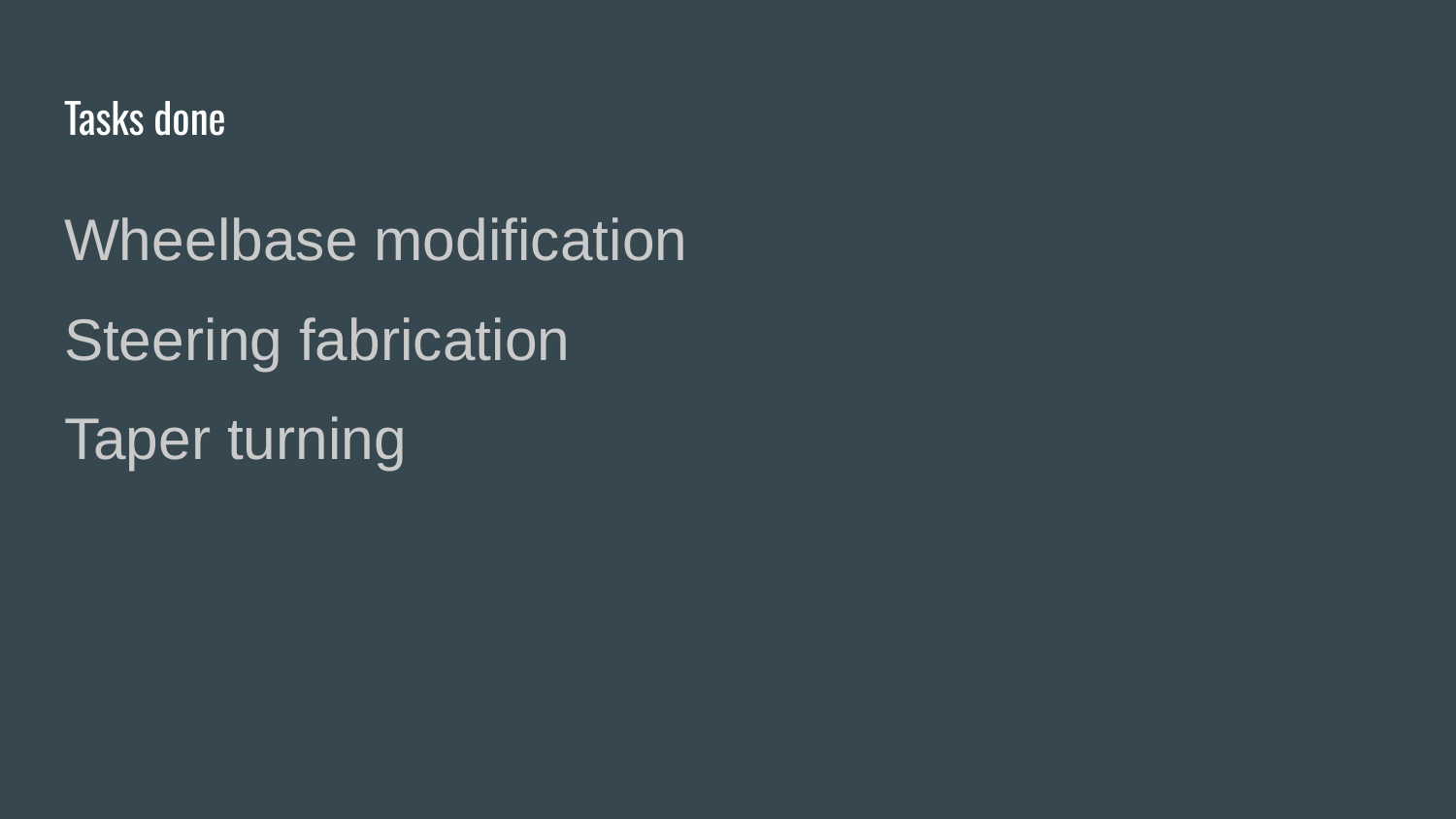

# Tasks done
Wheelbase modification
Steering fabrication
Taper turning